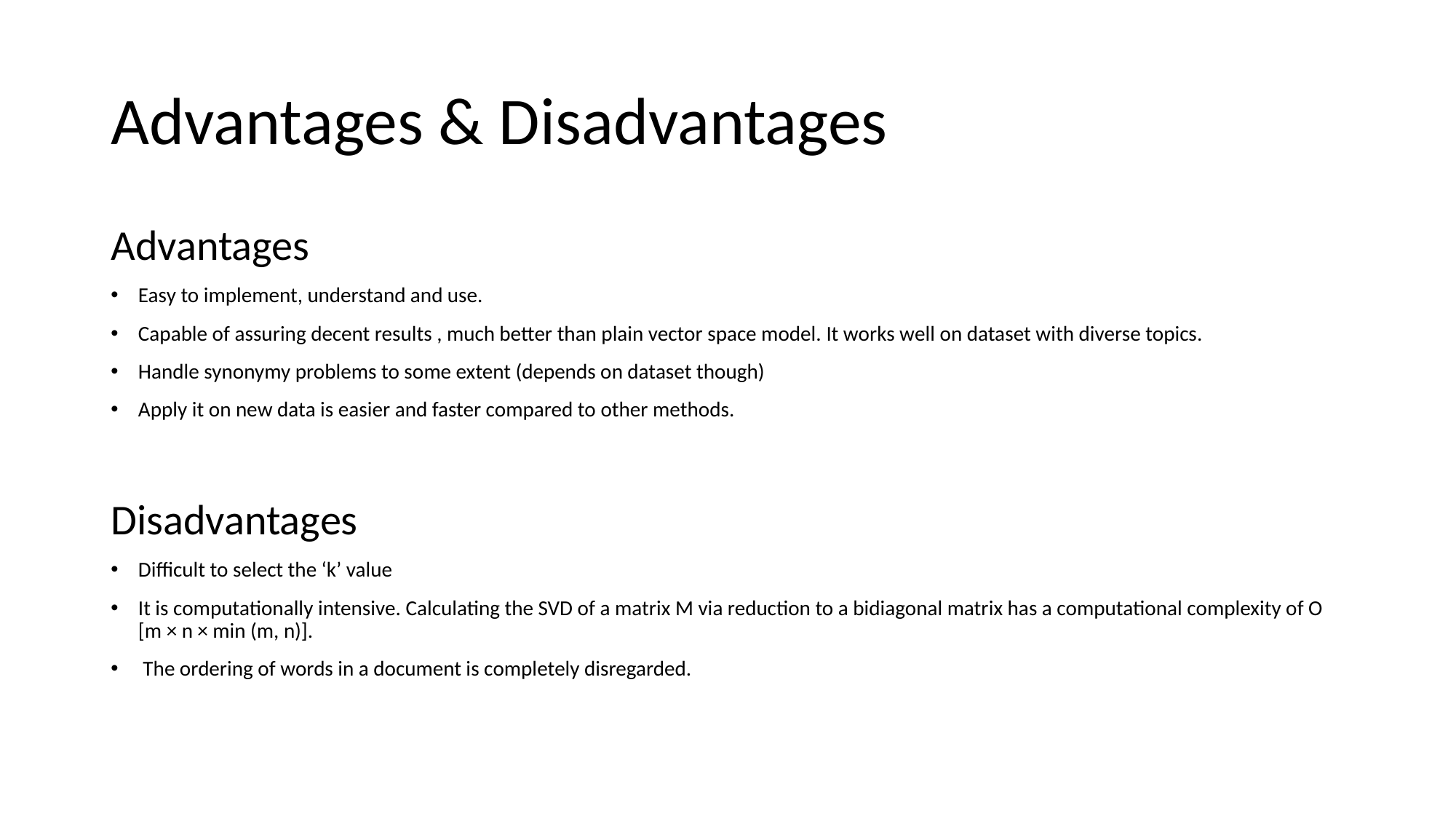

# Advantages & Disadvantages
Advantages
Easy to implement, understand and use.
Capable of assuring decent results , much better than plain vector space model. It works well on dataset with diverse topics.
Handle synonymy problems to some extent (depends on dataset though)
Apply it on new data is easier and faster compared to other methods.

Disadvantages
Difficult to select the ‘k’ value
It is computationally intensive. Calculating the SVD of a matrix M via reduction to a bidiagonal matrix has a computational complexity of O [m × n × min (m, n)].
 The ordering of words in a document is completely disregarded.